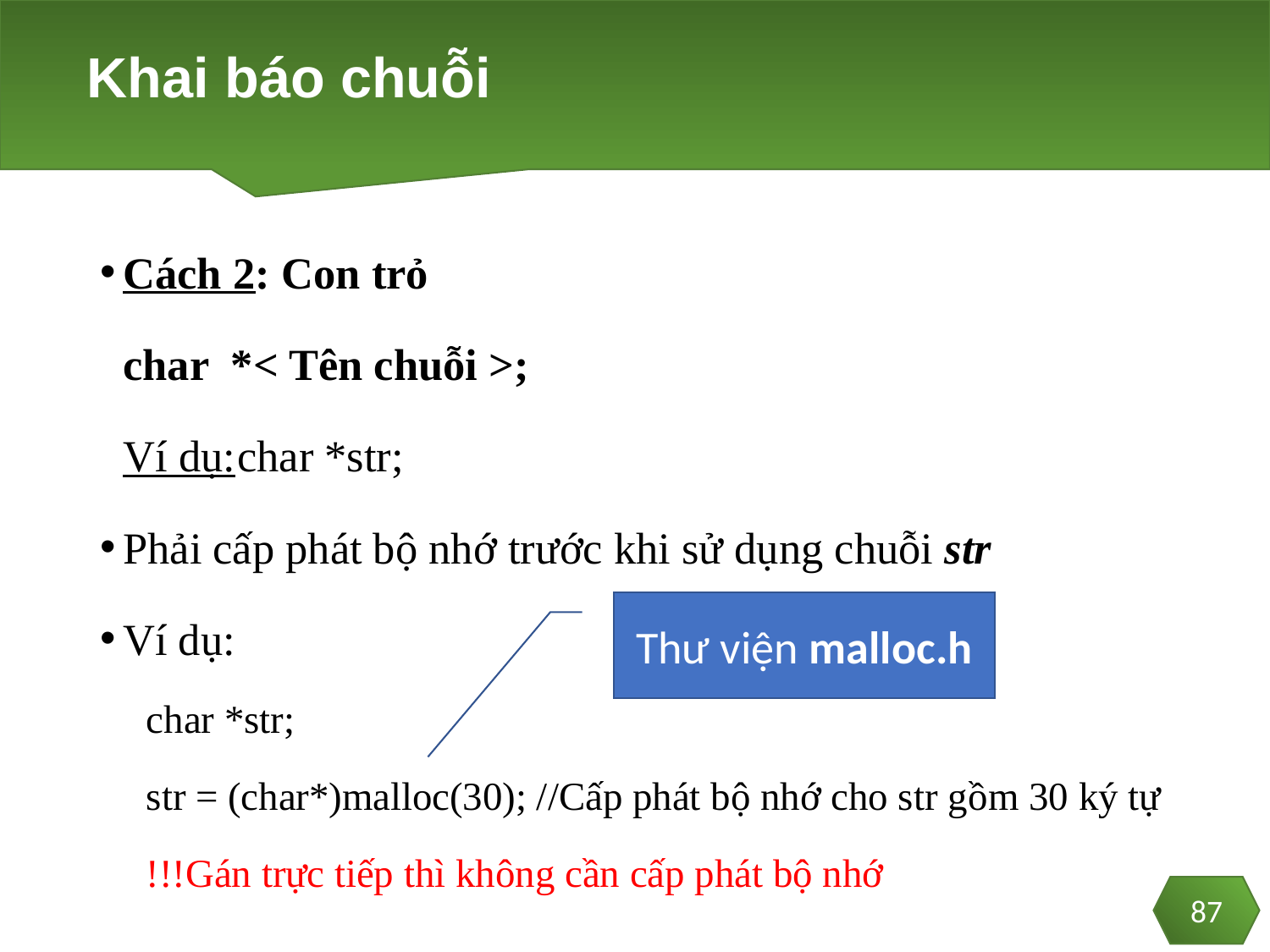

# Khai báo chuỗi
Cách 2: Con trỏ
		char  *< Tên chuỗi >;
	Ví dụ:	char *str;
Phải cấp phát bộ nhớ trước khi sử dụng chuỗi str
Ví dụ:
char *str;
str = (char*)malloc(30); //Cấp phát bộ nhớ cho str gồm 30 ký tự
!!!Gán trực tiếp thì không cần cấp phát bộ nhớ
Thư viện malloc.h